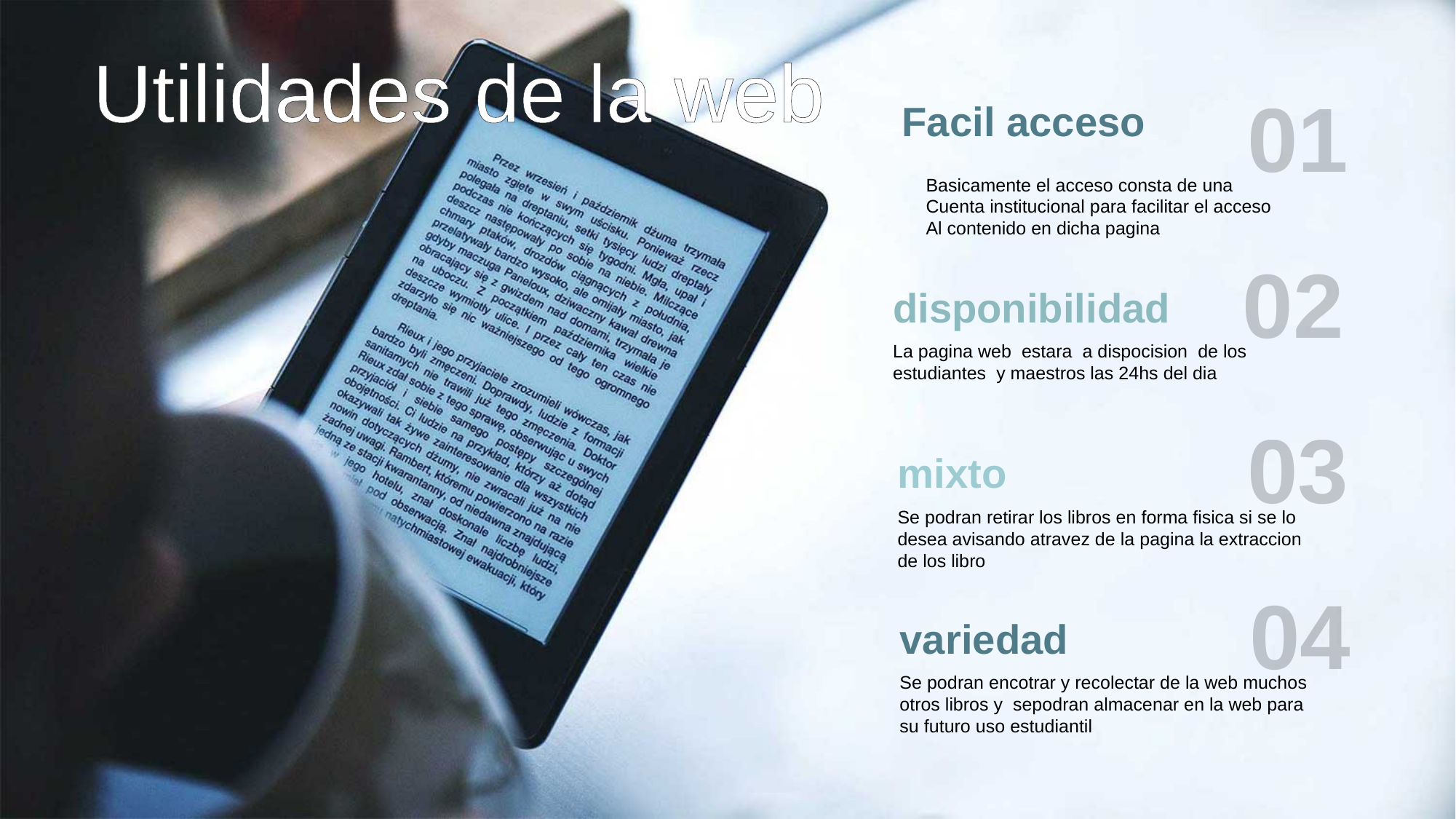

Utilidades de la web
01
Facil acceso
Basicamente el acceso consta de una
Cuenta institucional para facilitar el acceso
Al contenido en dicha pagina
02
disponibilidad
La pagina web  estara  a dispocision  de los estudiantes  y maestros las 24hs del dia
03
mixto
Se podran retirar los libros en forma fisica si se lo desea avisando atravez de la pagina la extraccion de los libro
04
variedad
Se podran encotrar y recolectar de la web muchos otros libros y  sepodran almacenar en la web para su futuro uso estudiantil